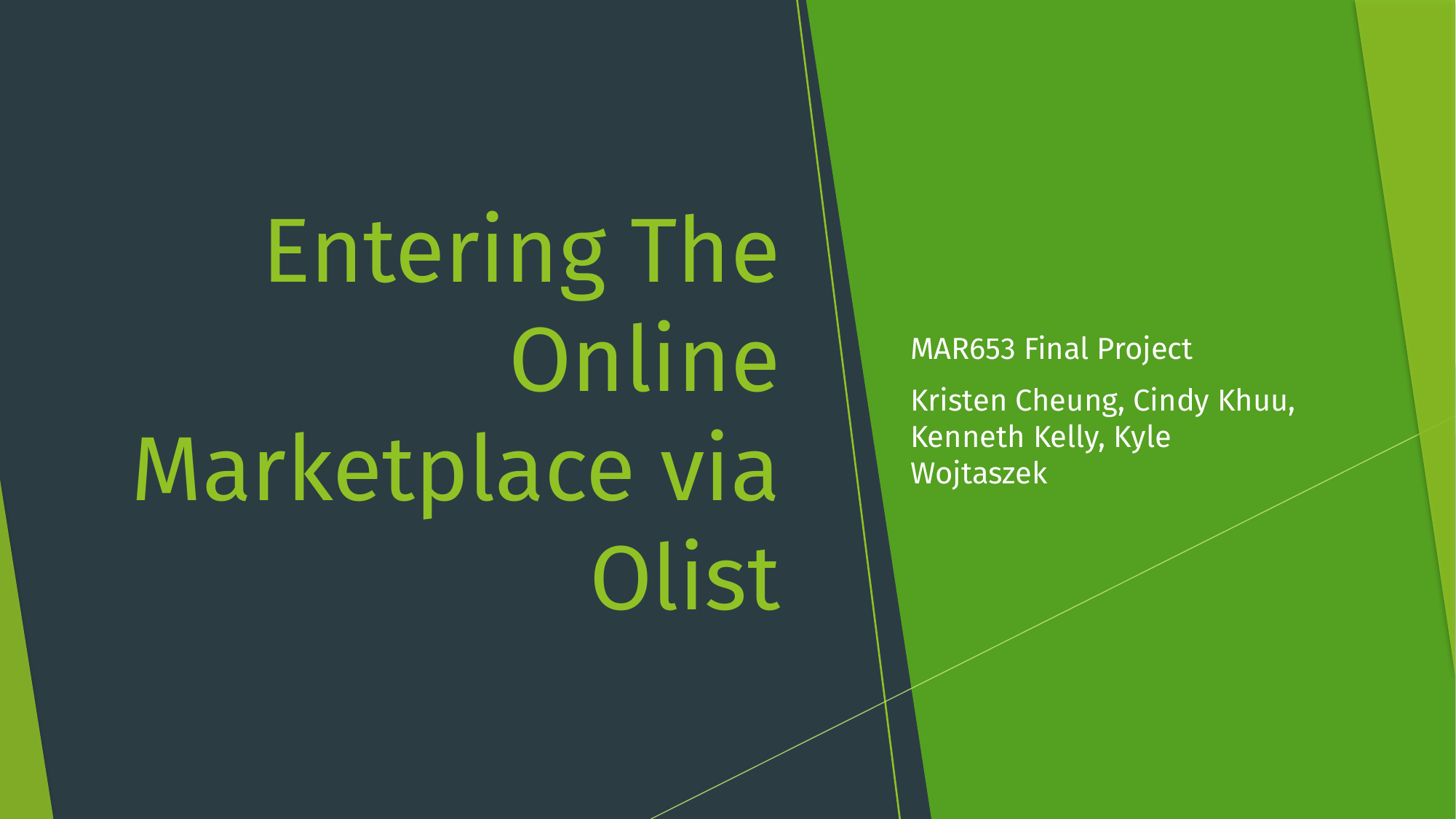

# Entering The Online Marketplace via Olist
MAR653 Final Project
Kristen Cheung, Cindy Khuu, Kenneth Kelly, Kyle Wojtaszek